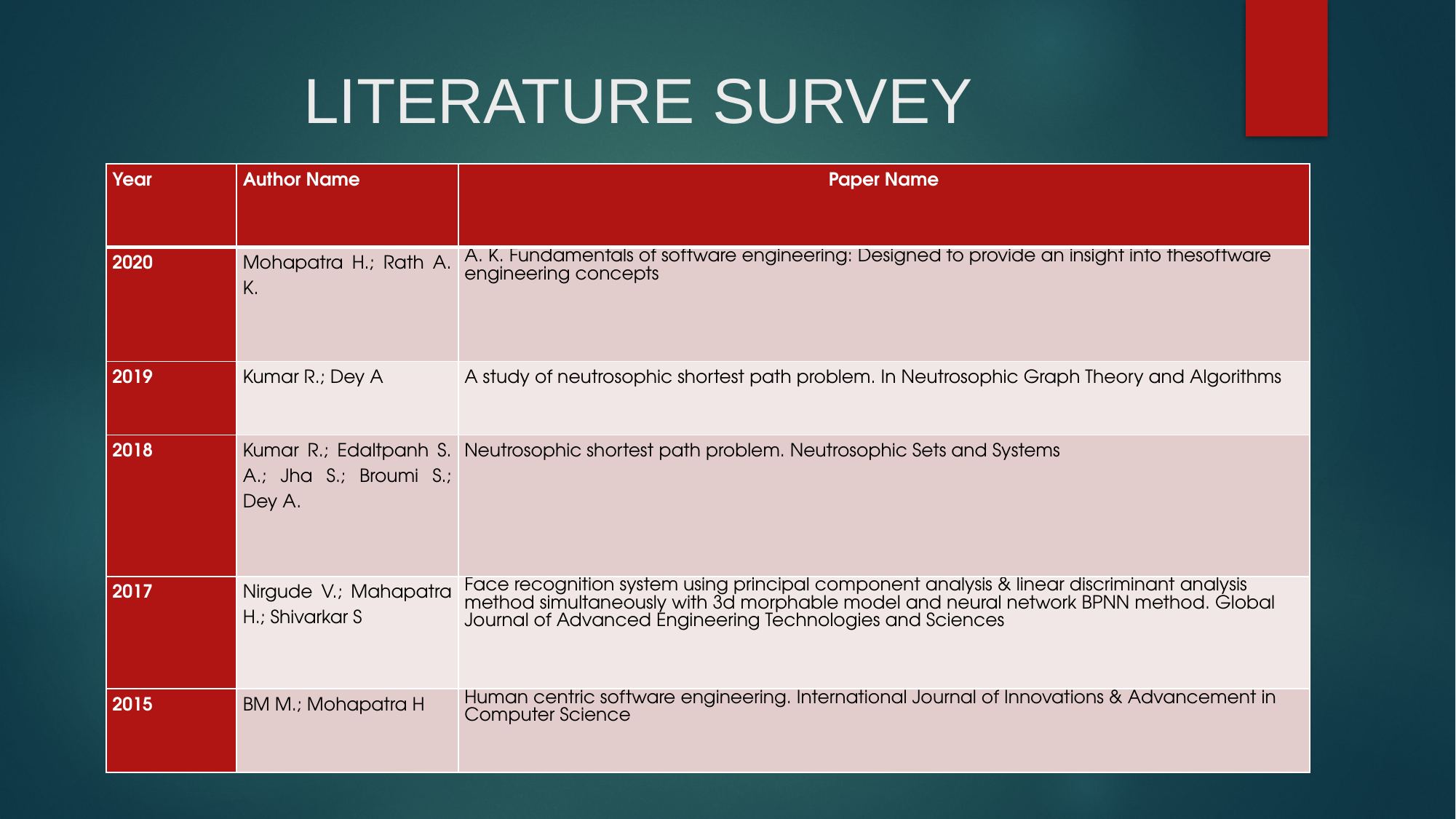

# LITERATURE SURVEY
| Year | Author Name | Paper Name |
| --- | --- | --- |
| 2020 | Mohapatra H.; Rath A. K. | A. K. Fundamentals of software engineering: Designed to provide an insight into thesoftware engineering concepts |
| 2019 | Kumar R.; Dey A | A study of neutrosophic shortest path problem. In Neutrosophic Graph Theory and Algorithms |
| 2018 | Kumar R.; Edaltpanh S. A.; Jha S.; Broumi S.; Dey A. | Neutrosophic shortest path problem. Neutrosophic Sets and Systems |
| 2017 | Nirgude V.; Mahapatra H.; Shivarkar S | Face recognition system using principal component analysis & linear discriminant analysis method simultaneously with 3d morphable model and neural network BPNN method. Global Journal of Advanced Engineering Technologies and Sciences |
| 2015 | BM M.; Mohapatra H | Human centric software engineering. International Journal of Innovations & Advancement in Computer Science |